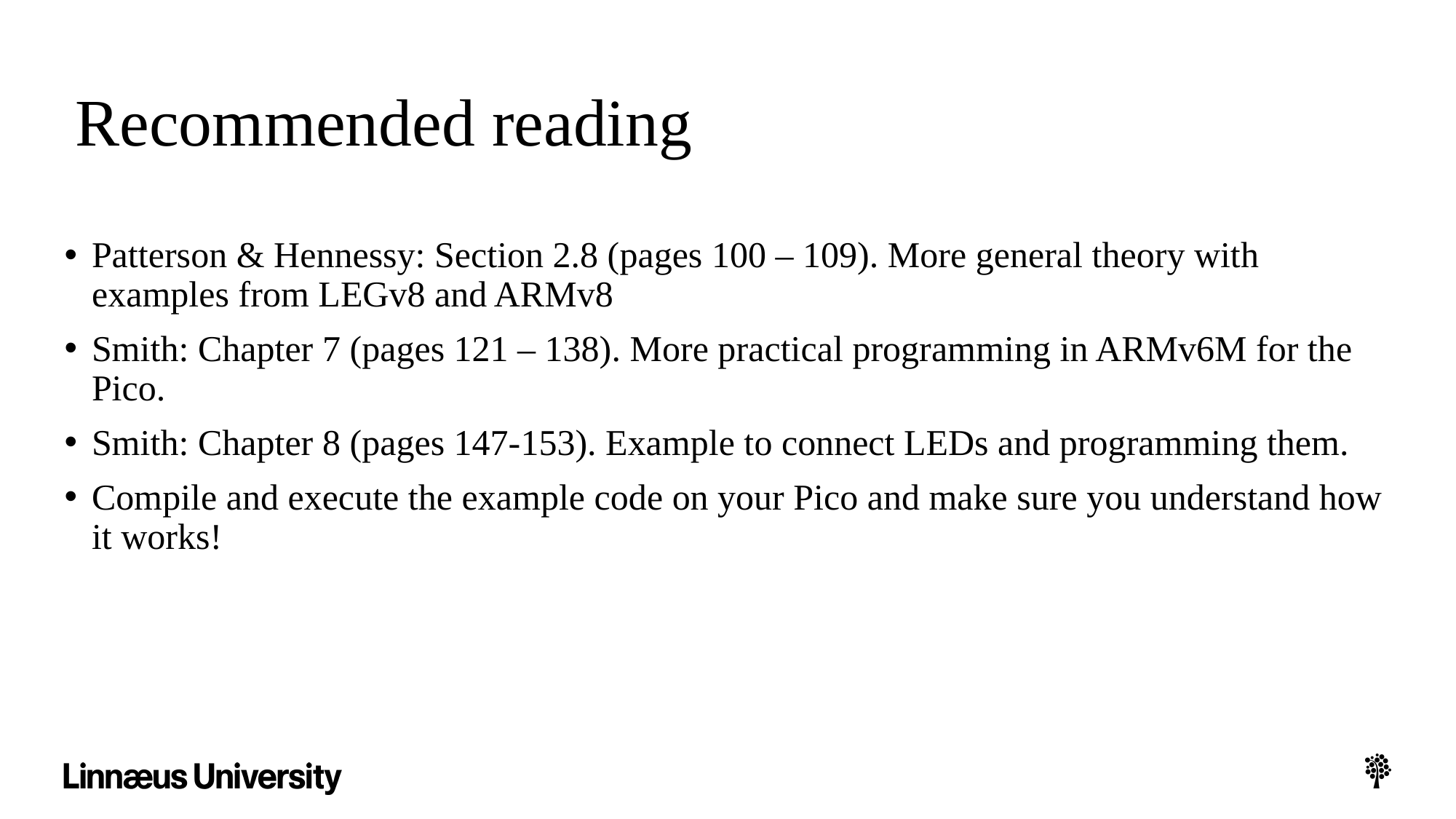

# Recommended reading
Patterson & Hennessy: Section 2.8 (pages 100 – 109). More general theory with examples from LEGv8 and ARMv8
Smith: Chapter 7 (pages 121 – 138). More practical programming in ARMv6M for the Pico.
Smith: Chapter 8 (pages 147-153). Example to connect LEDs and programming them.
Compile and execute the example code on your Pico and make sure you understand how it works!